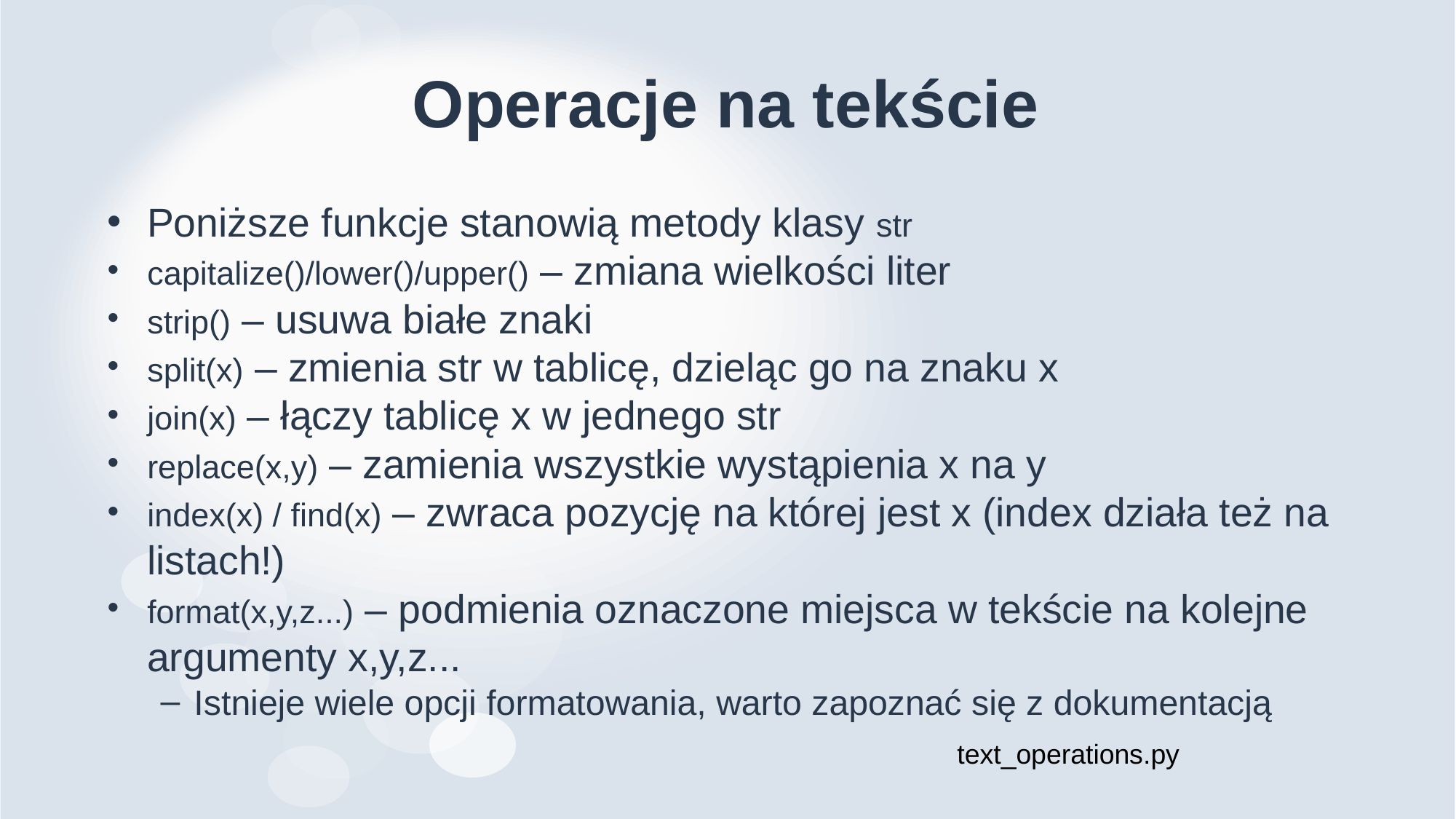

# Operacje na tekście
Poniższe funkcje stanowią metody klasy str
capitalize()/lower()/upper() – zmiana wielkości liter
strip() – usuwa białe znaki
split(x) – zmienia str w tablicę, dzieląc go na znaku x
join(x) – łączy tablicę x w jednego str
replace(x,y) – zamienia wszystkie wystąpienia x na y
index(x) / find(x) – zwraca pozycję na której jest x (index działa też na listach!)
format(x,y,z...) – podmienia oznaczone miejsca w tekście na kolejne argumenty x,y,z...
Istnieje wiele opcji formatowania, warto zapoznać się z dokumentacją
text_operations.py